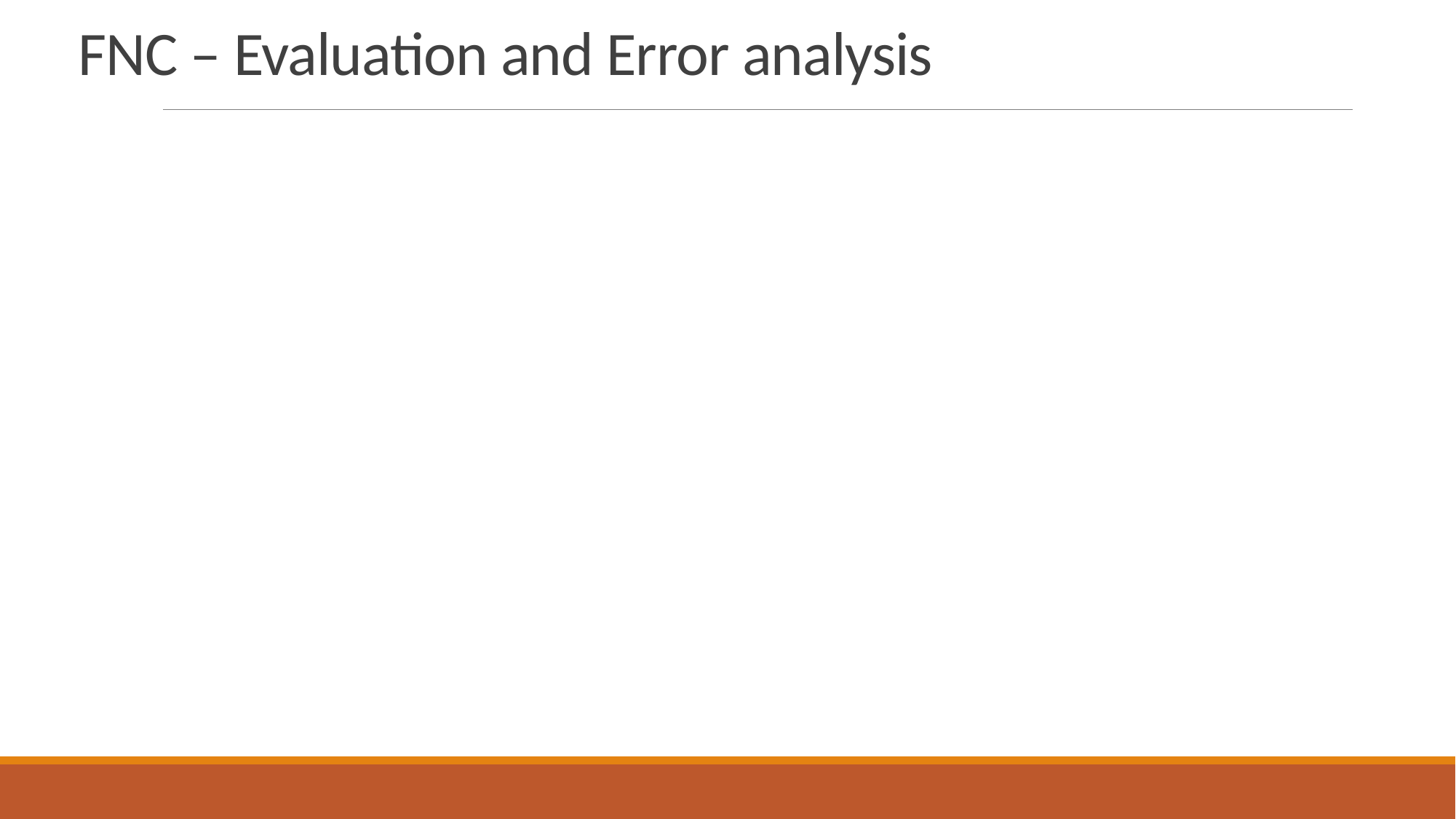

# FNC – Evaluation and Error analysis